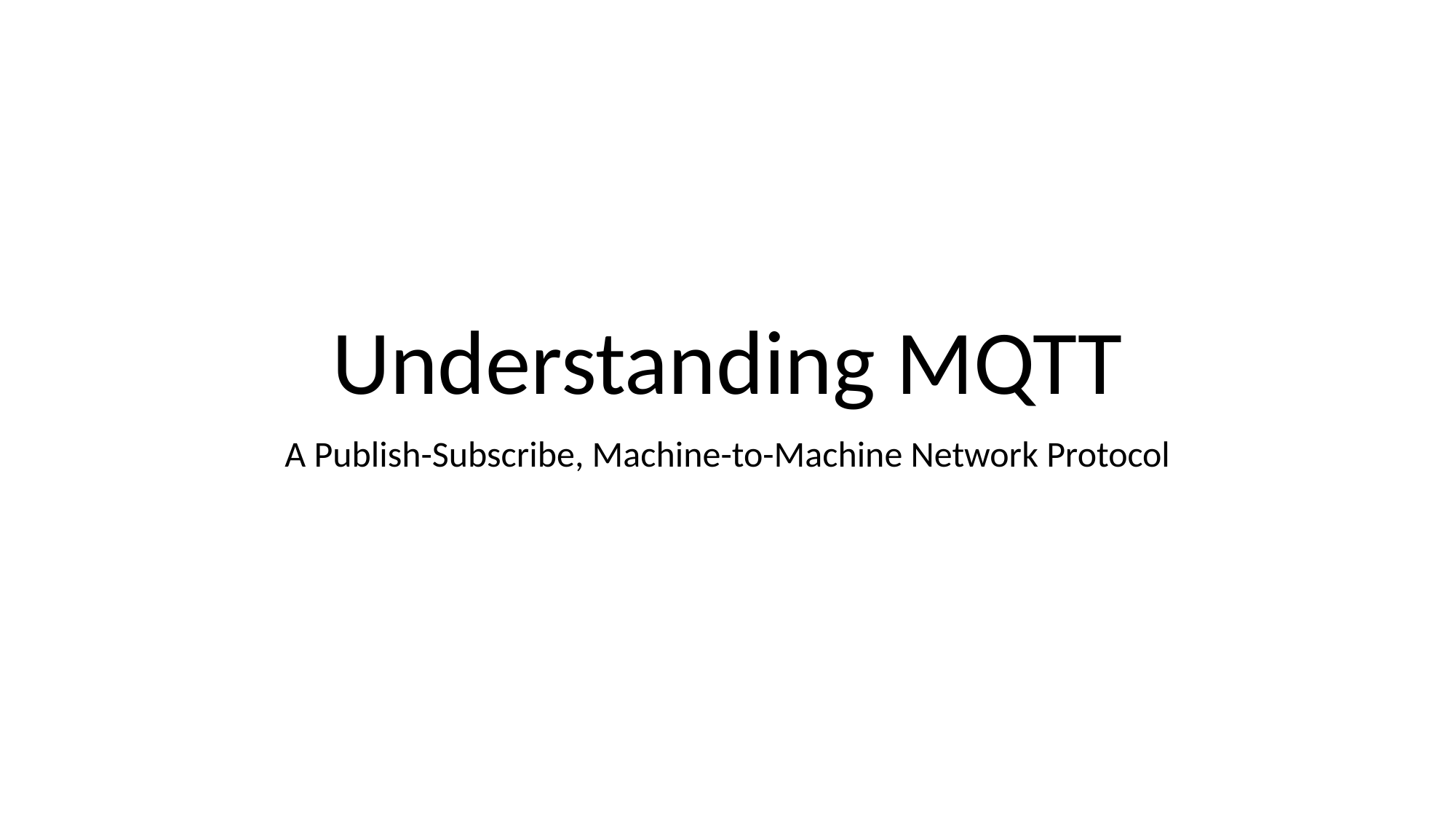

# Understanding MQTT
A Publish-Subscribe, Machine-to-Machine Network Protocol